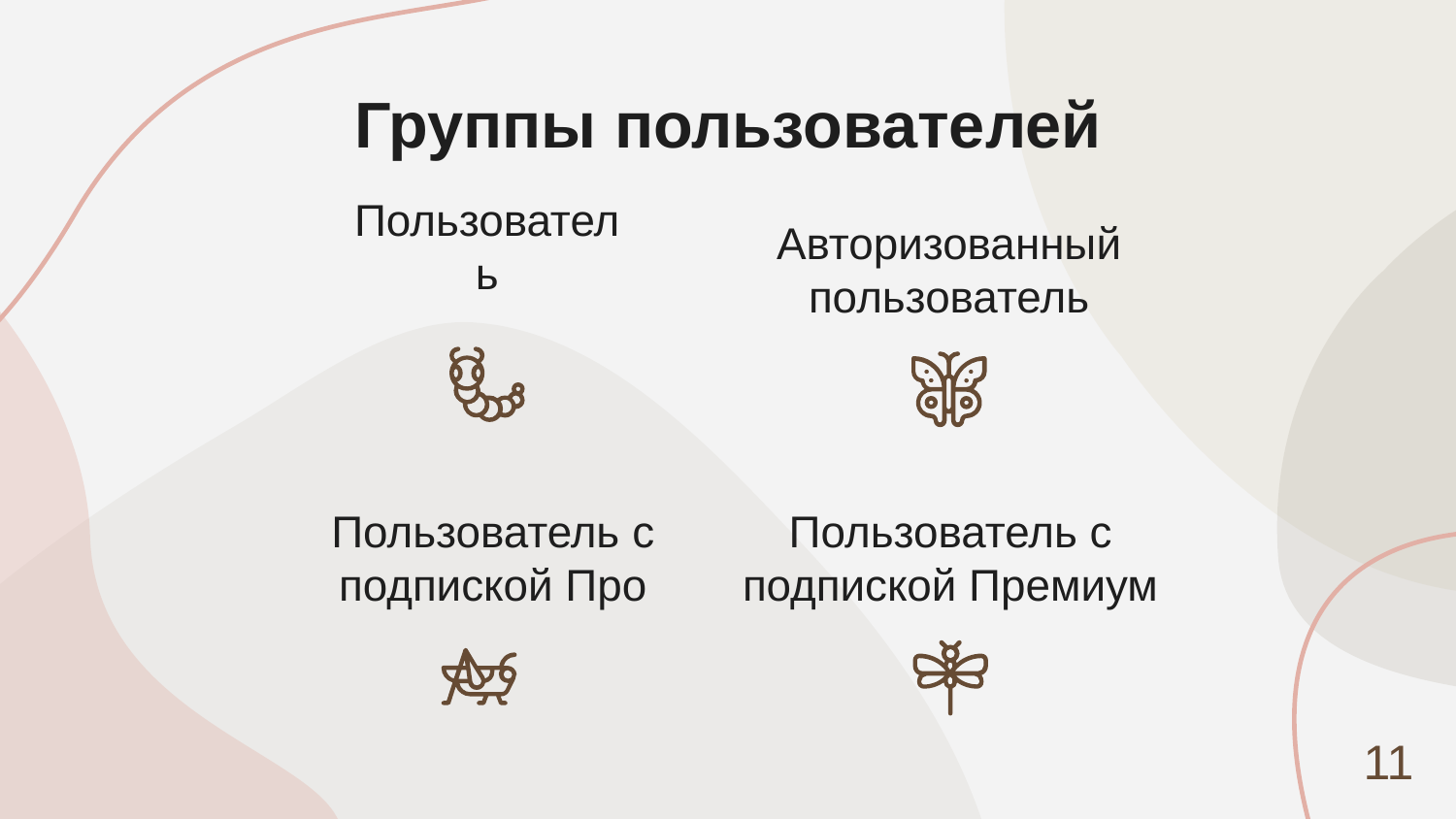

# Группы пользователей
Авторизованный пользователь
Пользователь

Пользователь с подпиской Про
Пользователь с подпиской Премиум

11